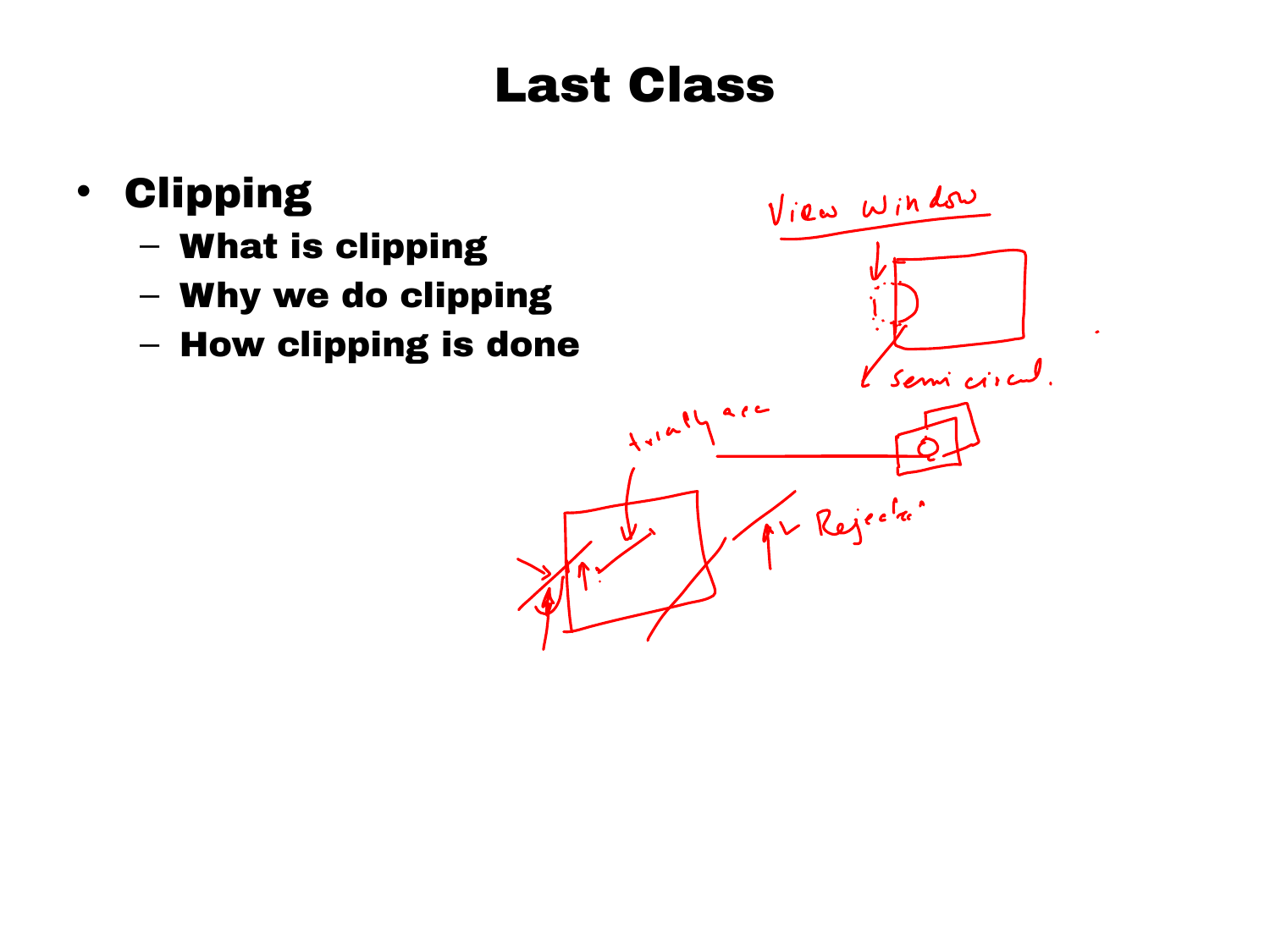

# Last Class
Clipping
What is clipping
Why we do clipping
How clipping is done